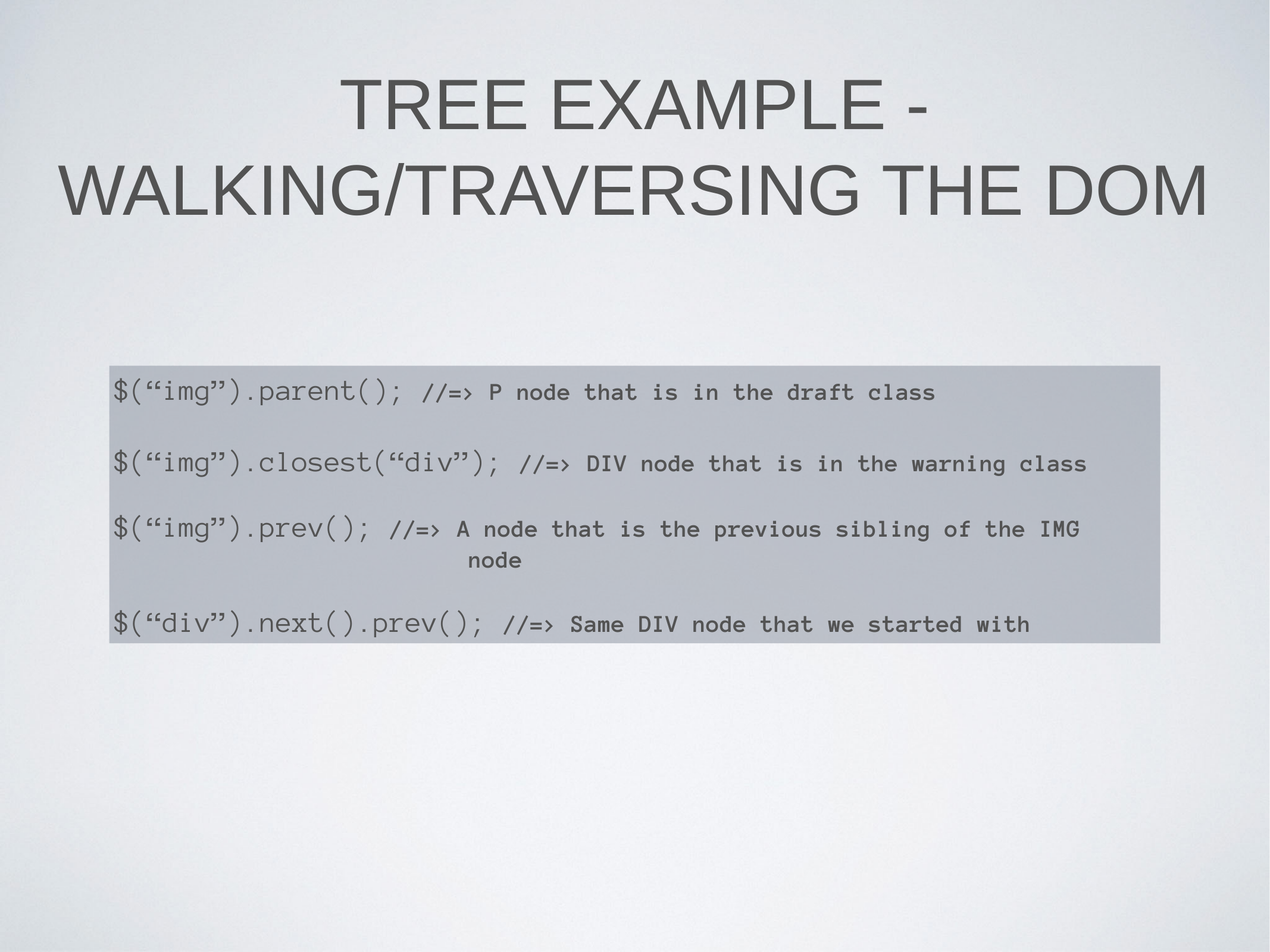

# Tree Example - Walking/Traversing the DOM
$(“img”).parent(); //=> P node that is in the draft class

$(“img”).closest(“div”); //=> DIV node that is in the warning class

$(“img”).prev(); //=> A node that is the previous sibling of the IMG
             node

$(“div”).next().prev(); //=> Same DIV node that we started with